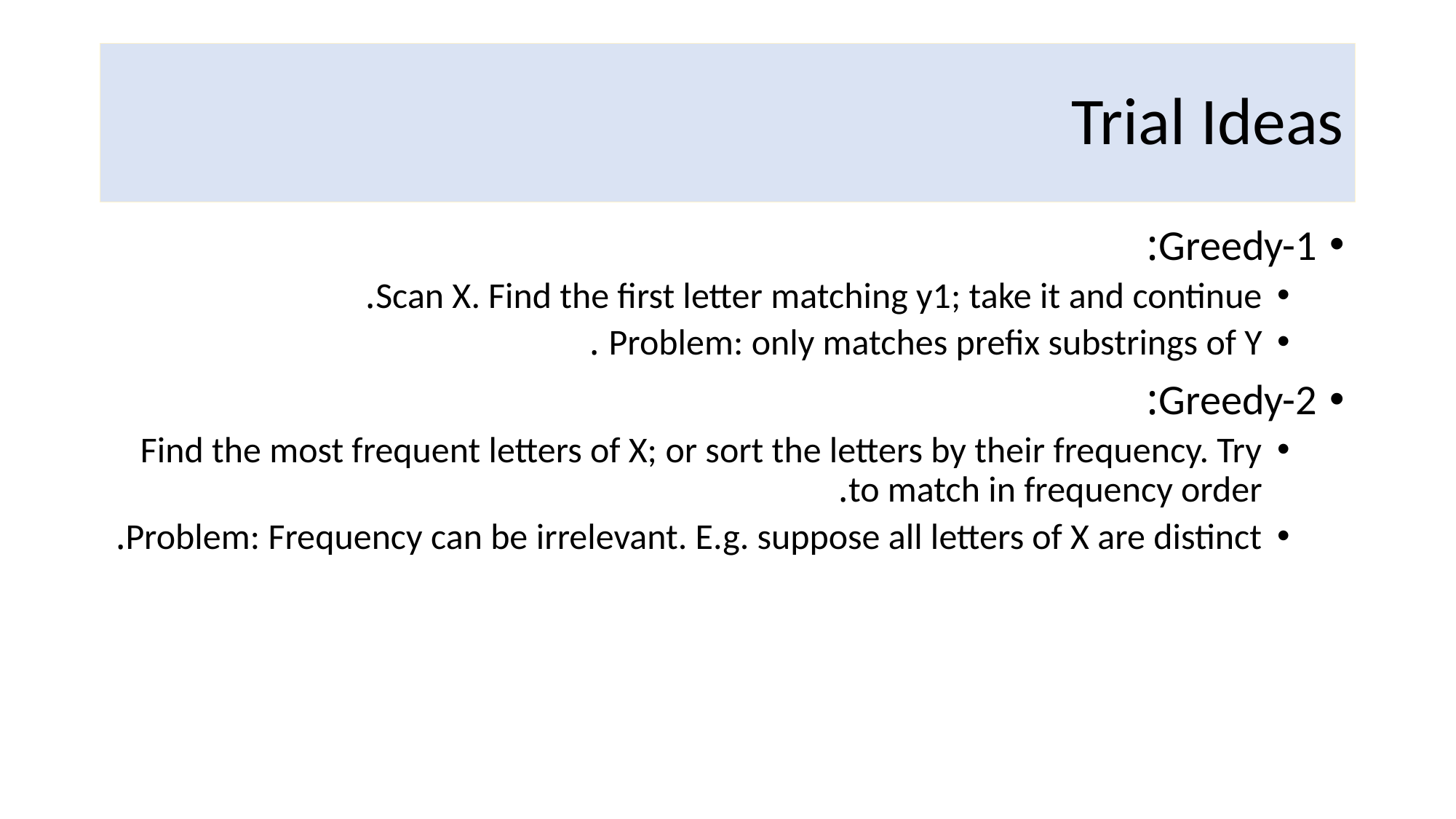

# Trial Ideas
Greedy-1:
Scan X. Find the ﬁrst letter matching y1; take it and continue.
Problem: only matches preﬁx substrings of Y .
Greedy-2:
Find the most frequent letters of X; or sort the letters by their frequency. Try to match in frequency order.
Problem: Frequency can be irrelevant. E.g. suppose all letters of X are distinct.